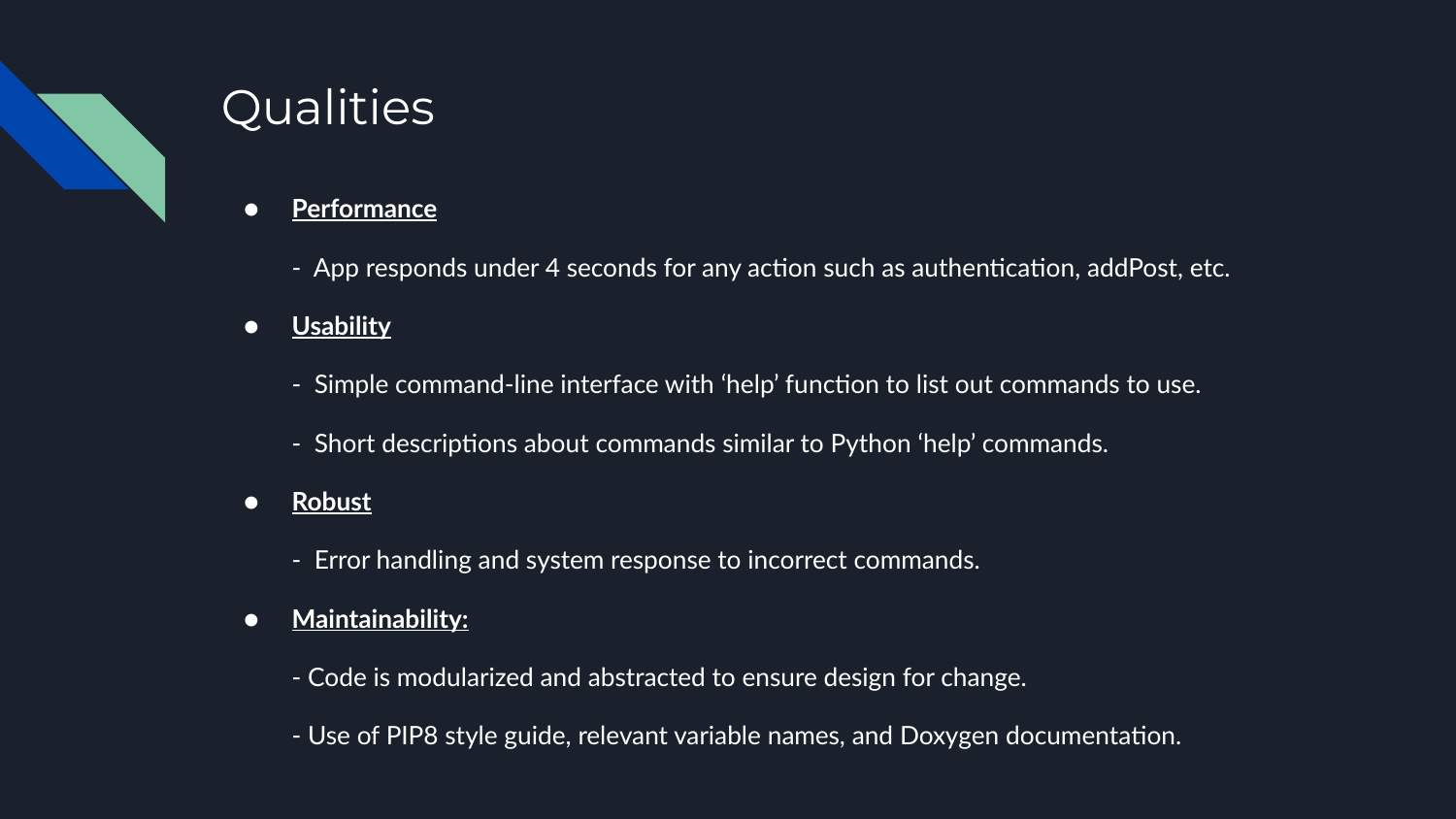

# Qualities
Performance
-  App responds under 4 seconds for any action such as authentication, addPost, etc.
Usability
-  Simple command-line interface with ‘help’ function to list out commands to use.
-  Short descriptions about commands similar to Python ‘help’ commands.
Robust
-  Error handling and system response to incorrect commands.
Maintainability:
- Code is modularized and abstracted to ensure design for change.
- Use of PIP8 style guide, relevant variable names, and Doxygen documentation.